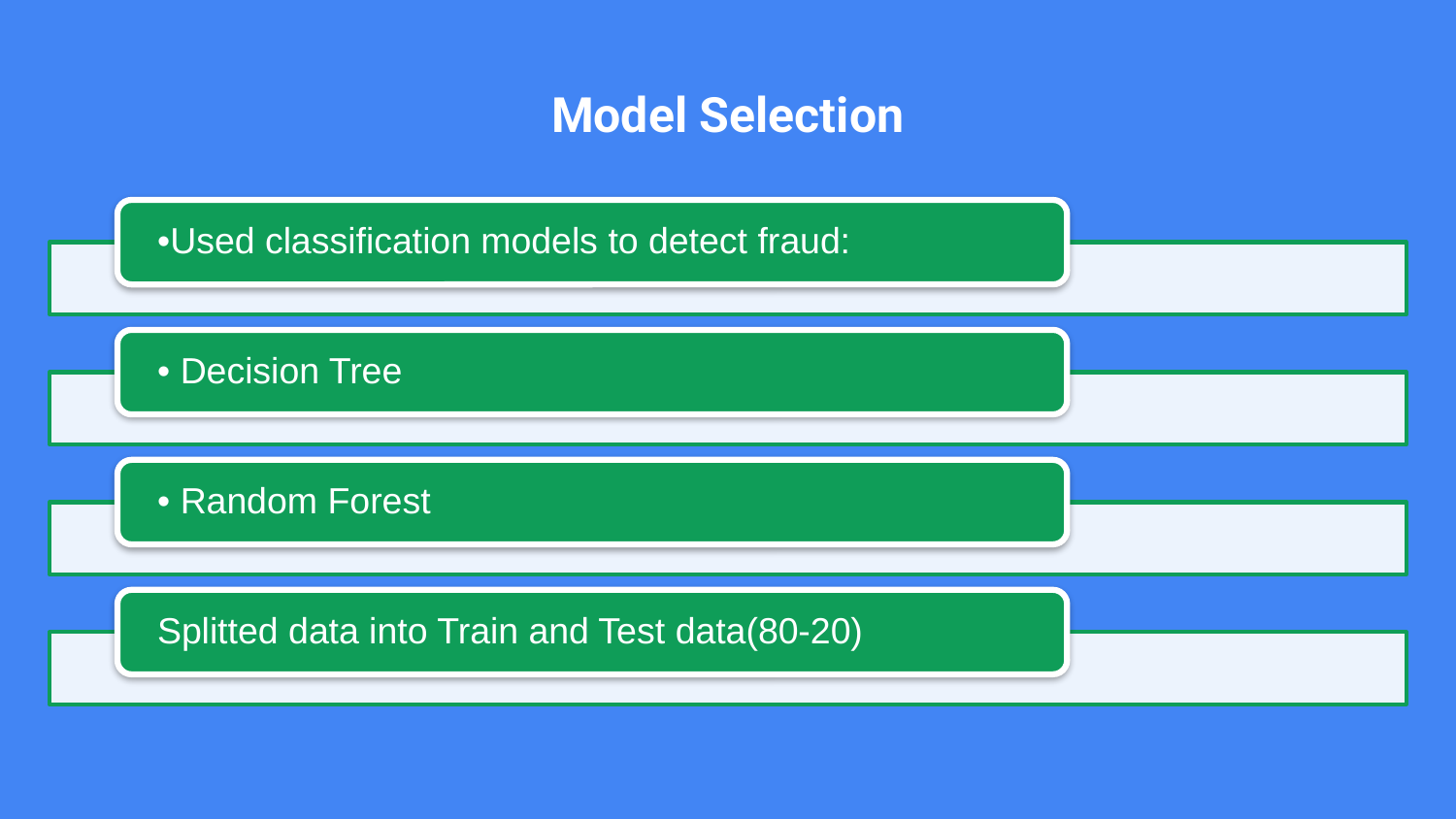

# Model Selection

•Used classification models to detect fraud:

• Decision Tree

• Random Forest

Splitted data into Train and Test data(80-20)